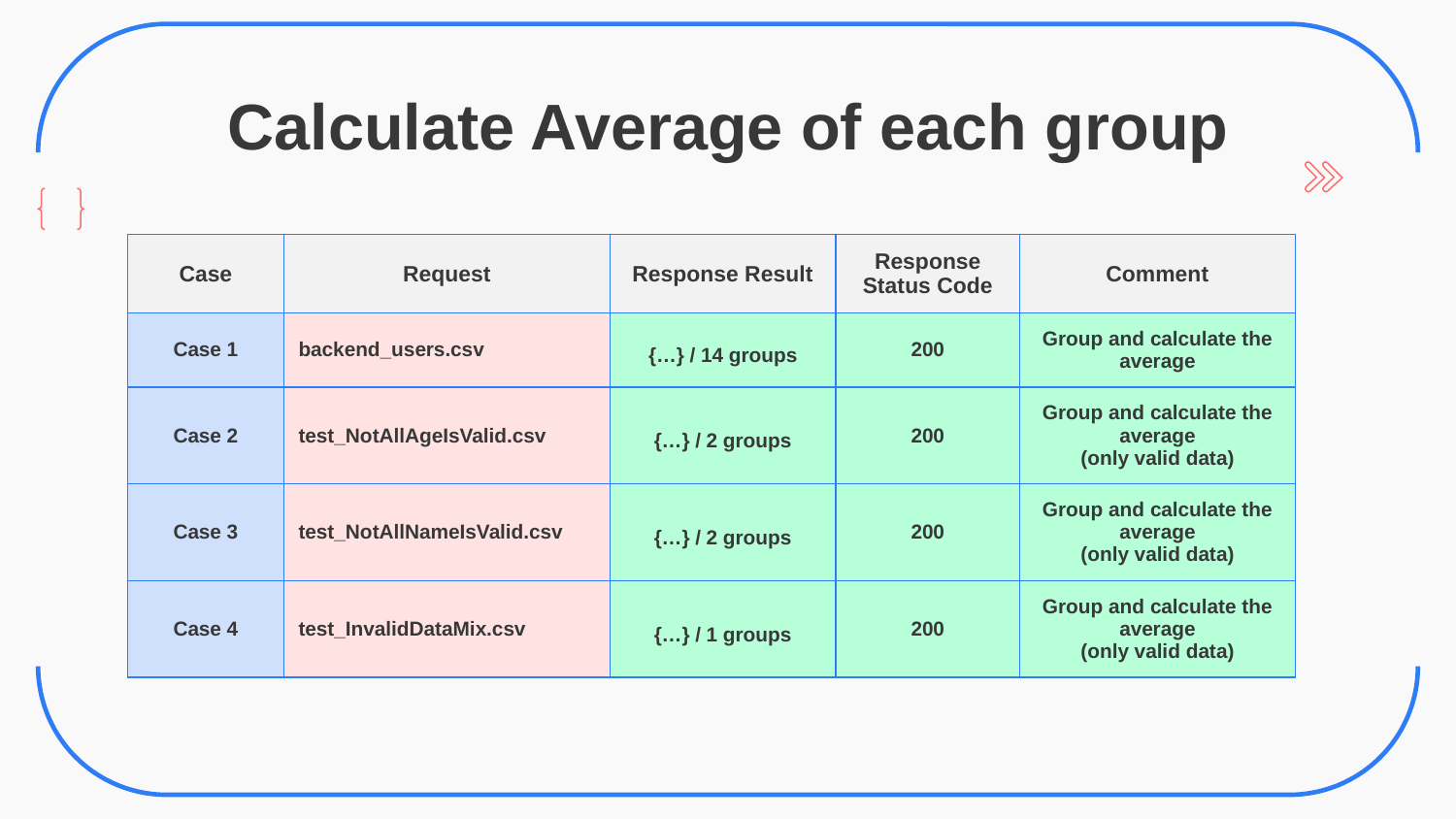

# Calculate Average of each group

| Case | Request | Response Result | Response Status Code | Comment |
| --- | --- | --- | --- | --- |
| Case 1 | backend\_users.csv | {…} / 14 groups | 200 | Group and calculate the average |
| Case 2 | test\_NotAllAgeIsValid.csv | {…} / 2 groups | 200 | Group and calculate the average (only valid data) |
| Case 3 | test\_NotAllNameIsValid.csv | {…} / 2 groups | 200 | Group and calculate the average (only valid data) |
| Case 4 | test\_InvalidDataMix.csv | {…} / 1 groups | 200 | Group and calculate the average (only valid data) |